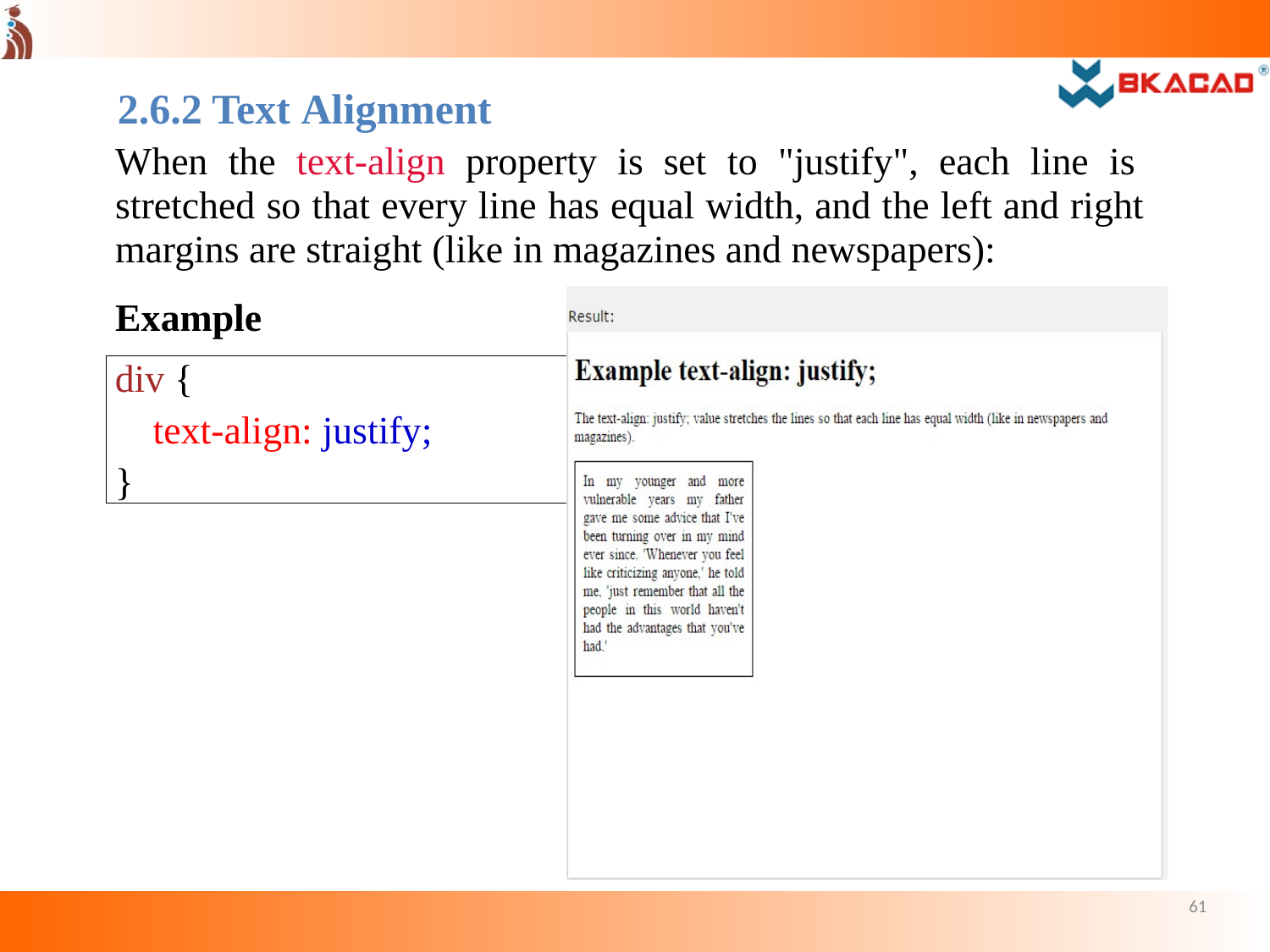

2.6.2 Text Alignment
When the text-align property is set to "justify", each line is  stretched so that every line has equal width, and the left and right  margins are straight (like in magazines and newspapers):
Example

div {
text-align: justify;
}
61